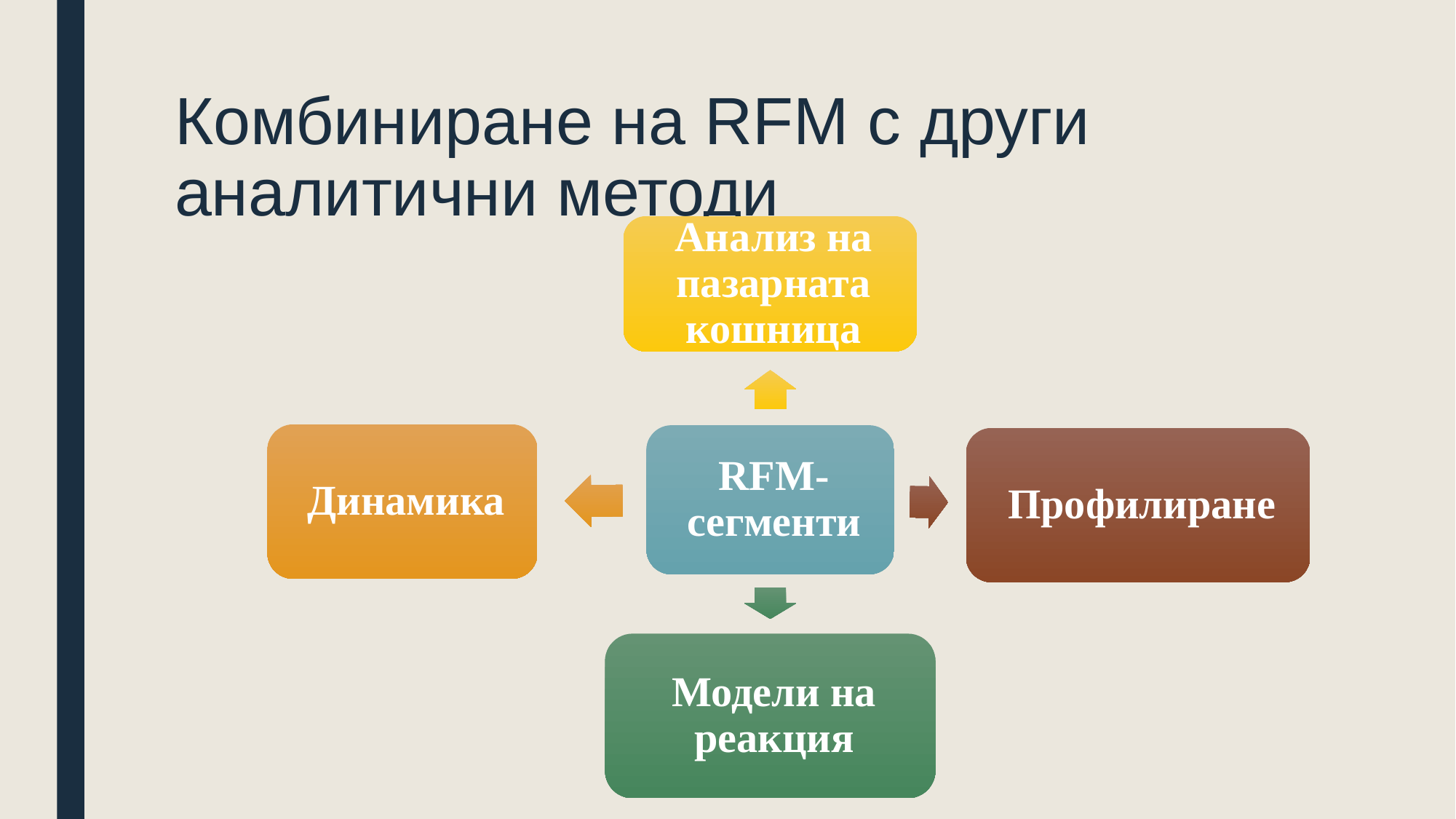

# Комбиниране на RFM с други аналитични методи
RFM-сегменти

Анализ на пазарната кошница

Профилиране

Модели на реакция

Динамика